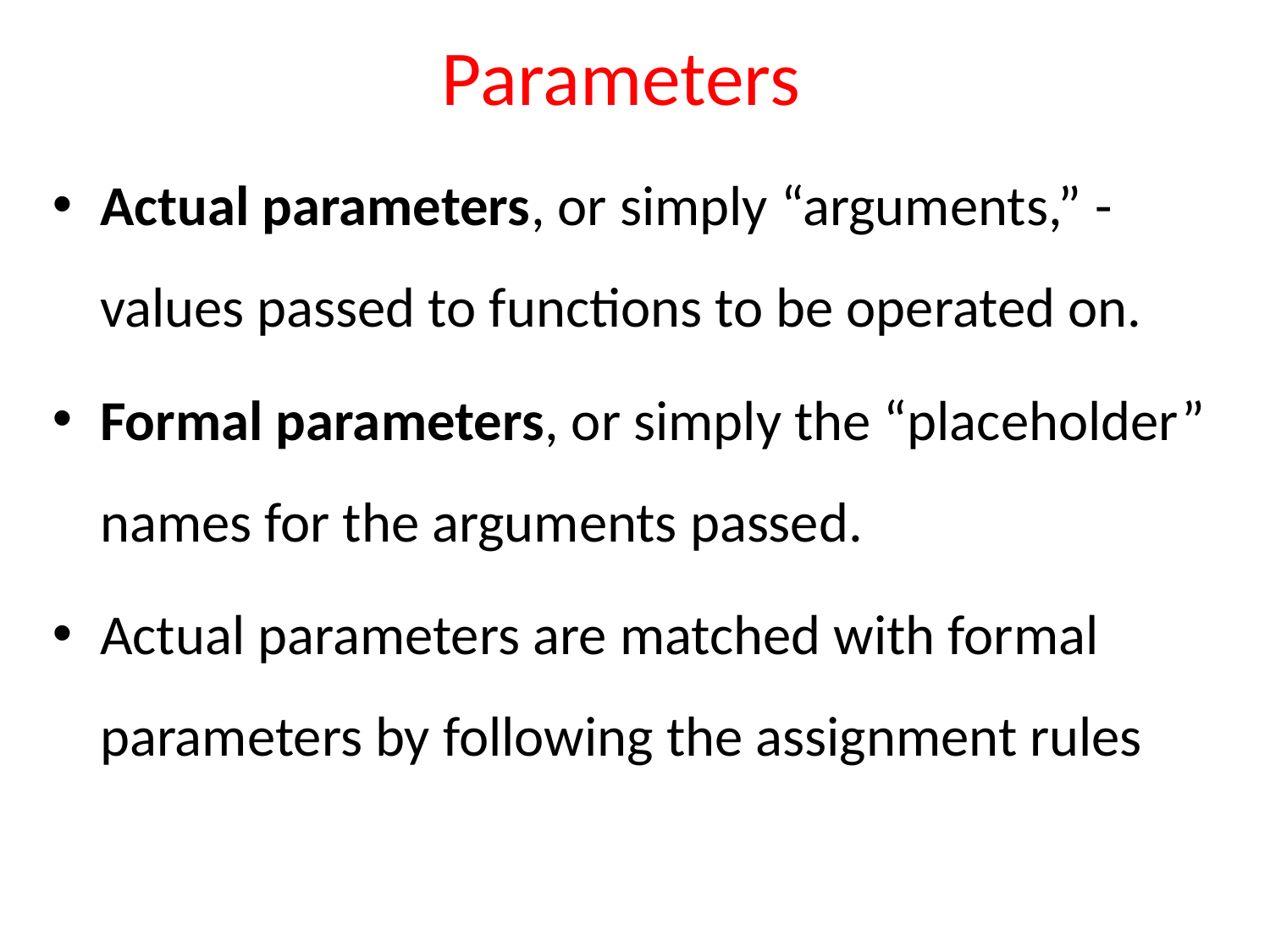

# Parameters
Actual parameters, or simply “arguments,” - values passed to functions to be operated on.
Formal parameters, or simply the “placeholder” names for the arguments passed.
Actual parameters are matched with formal parameters by following the assignment rules